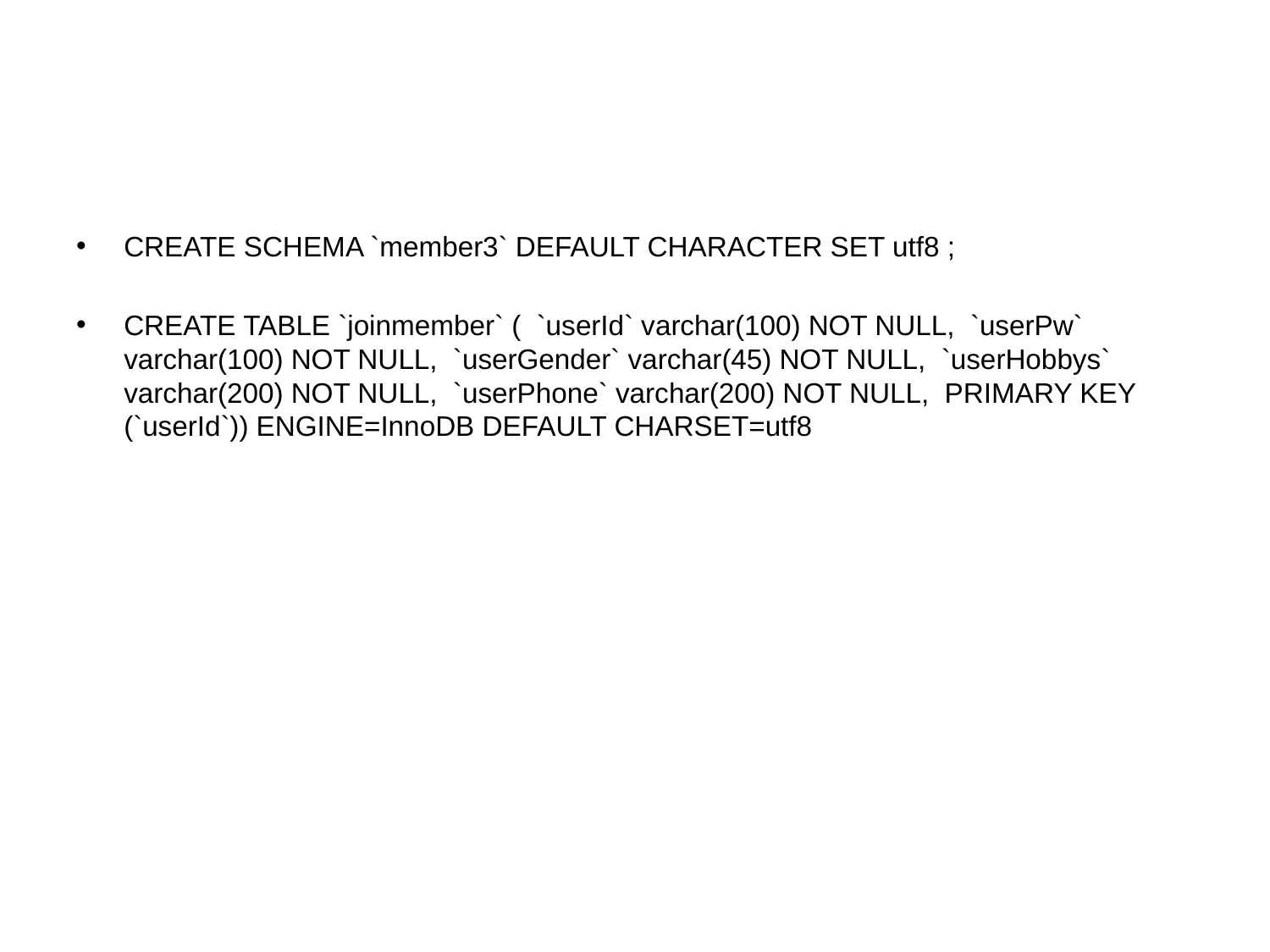

#
CREATE SCHEMA `member3` DEFAULT CHARACTER SET utf8 ;

CREATE TABLE `joinmember` (  `userId` varchar(100) NOT NULL,  `userPw` varchar(100) NOT NULL,  `userGender` varchar(45) NOT NULL,  `userHobbys` varchar(200) NOT NULL,  `userPhone` varchar(200) NOT NULL,  PRIMARY KEY (`userId`)) ENGINE=InnoDB DEFAULT CHARSET=utf8